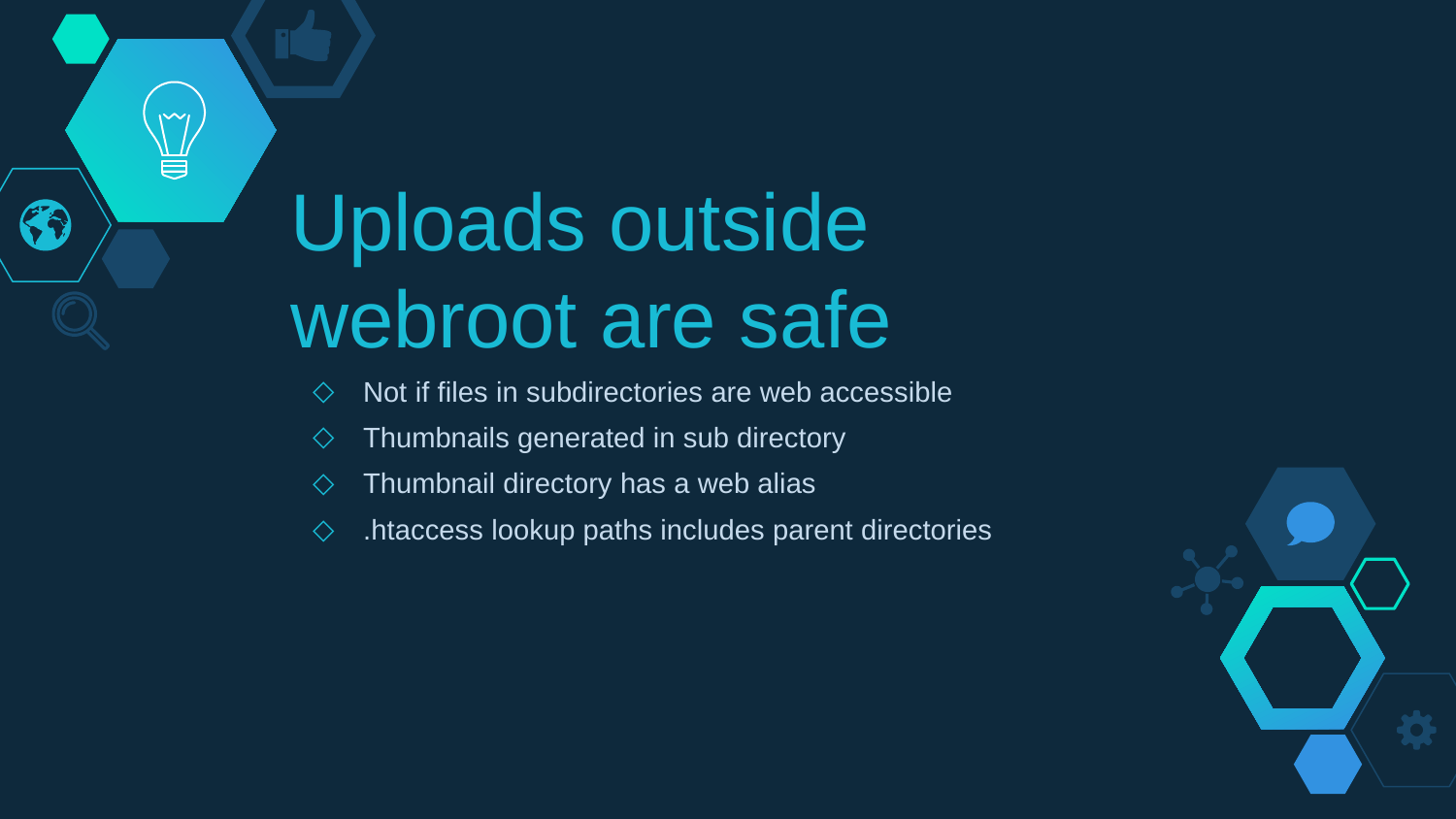

# Uploads outside webroot are safe
Not if files in subdirectories are web accessible
Thumbnails generated in sub directory
Thumbnail directory has a web alias
.htaccess lookup paths includes parent directories